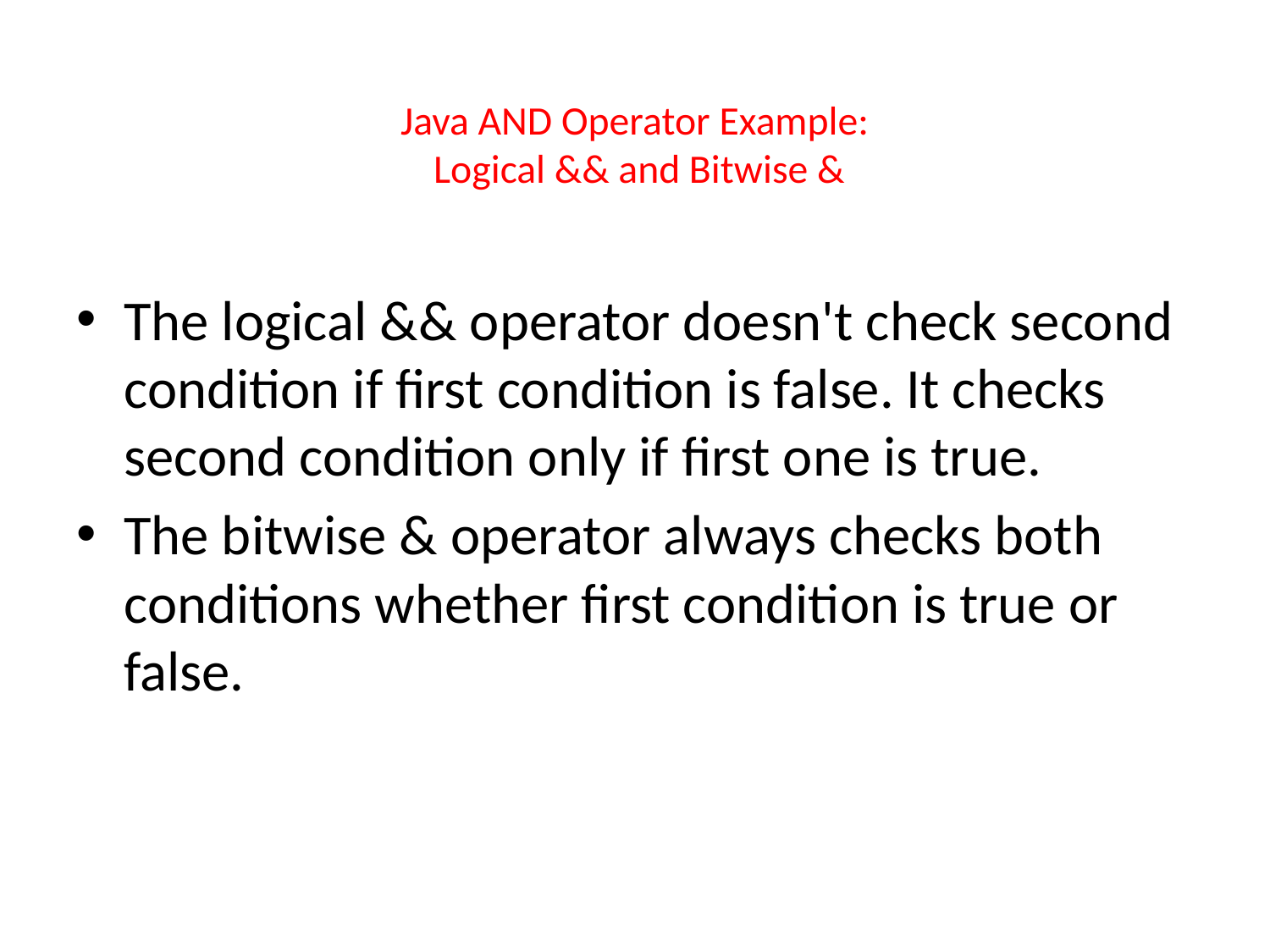

# Java AND Operator Example: Logical && and Bitwise &
The logical && operator doesn't check second condition if first condition is false. It checks second condition only if first one is true.
The bitwise & operator always checks both conditions whether first condition is true or false.